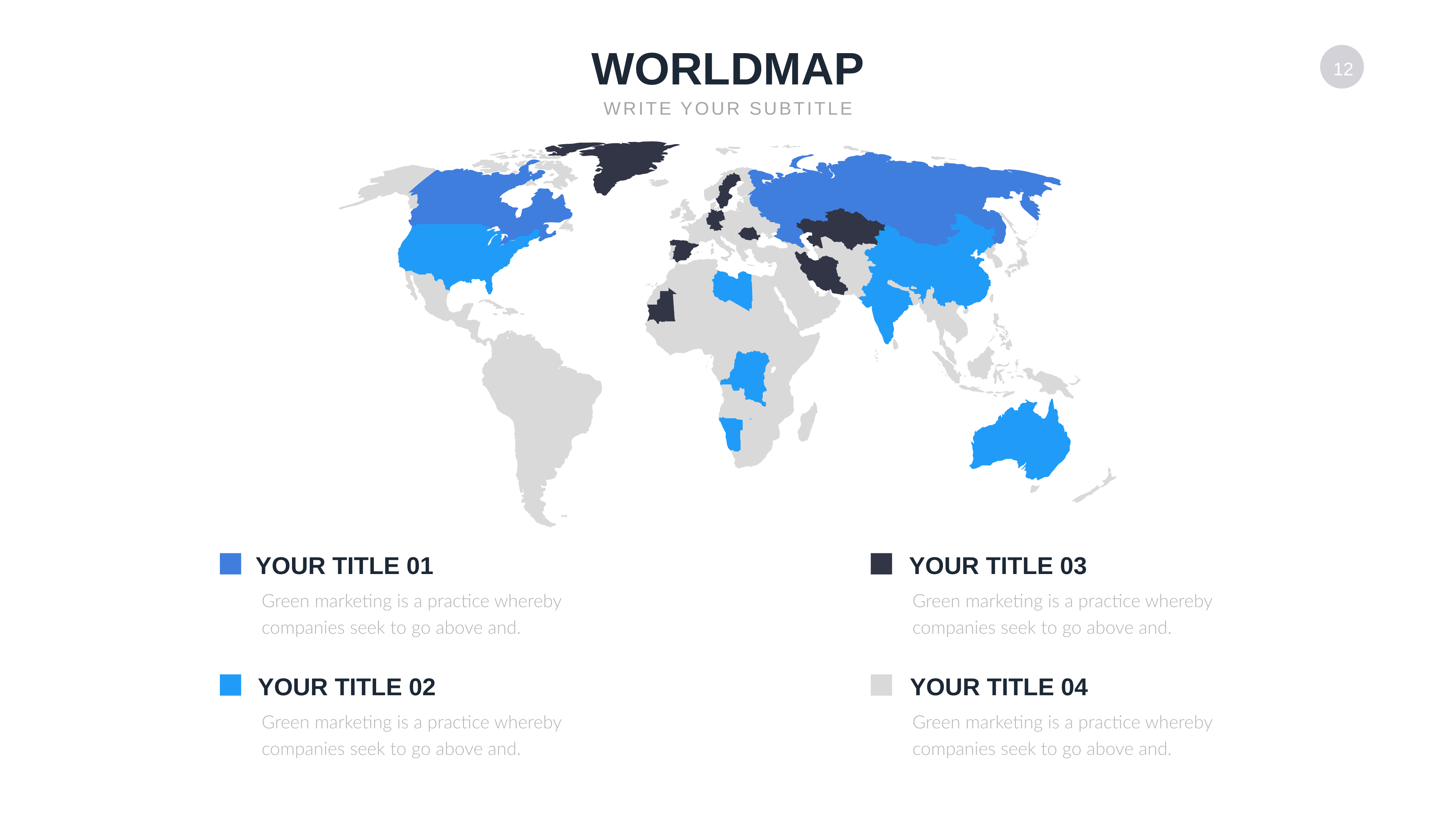

WORLDMAP
WRITE YOUR SUBTITLE

YOUR TITLE 01
YOUR TITLE 03

Green marketing is a practice whereby companies seek to go above and.
Green marketing is a practice whereby companies seek to go above and.
YOUR TITLE 02
YOUR TITLE 04

Green marketing is a practice whereby companies seek to go above and.
Green marketing is a practice whereby companies seek to go above and.